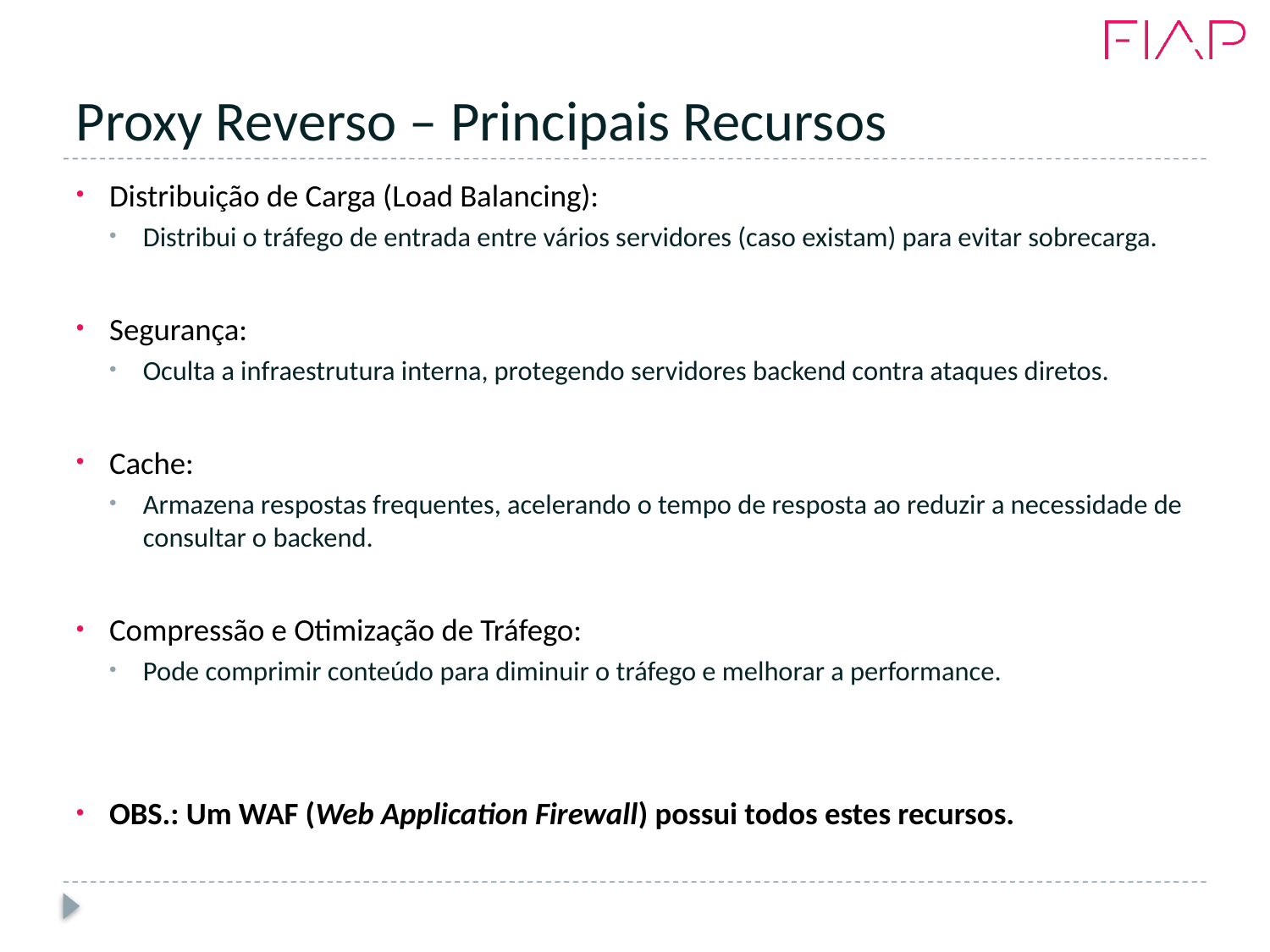

# Proxy Reverso – Principais Recursos
Distribuição de Carga (Load Balancing):
Distribui o tráfego de entrada entre vários servidores (caso existam) para evitar sobrecarga.

Segurança:
Oculta a infraestrutura interna, protegendo servidores backend contra ataques diretos.

Cache:
Armazena respostas frequentes, acelerando o tempo de resposta ao reduzir a necessidade de consultar o backend.

Compressão e Otimização de Tráfego:
Pode comprimir conteúdo para diminuir o tráfego e melhorar a performance.

OBS.: Um WAF (Web Application Firewall) possui todos estes recursos.